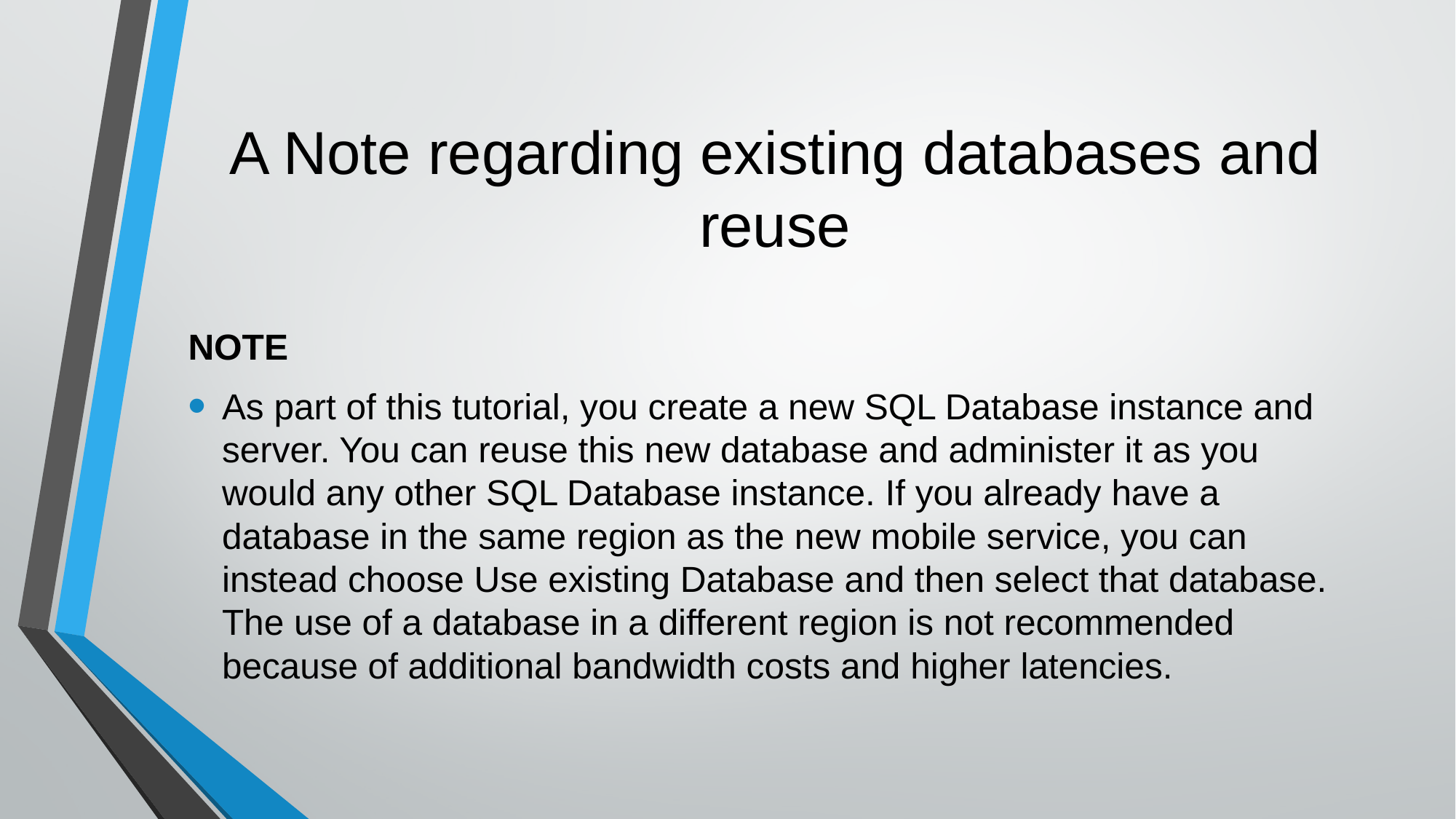

# A Note regarding existing databases and reuse
NOTE
As part of this tutorial, you create a new SQL Database instance and server. You can reuse this new database and administer it as you would any other SQL Database instance. If you already have a database in the same region as the new mobile service, you can instead choose Use existing Database and then select that database. The use of a database in a different region is not recommended because of additional bandwidth costs and higher latencies.